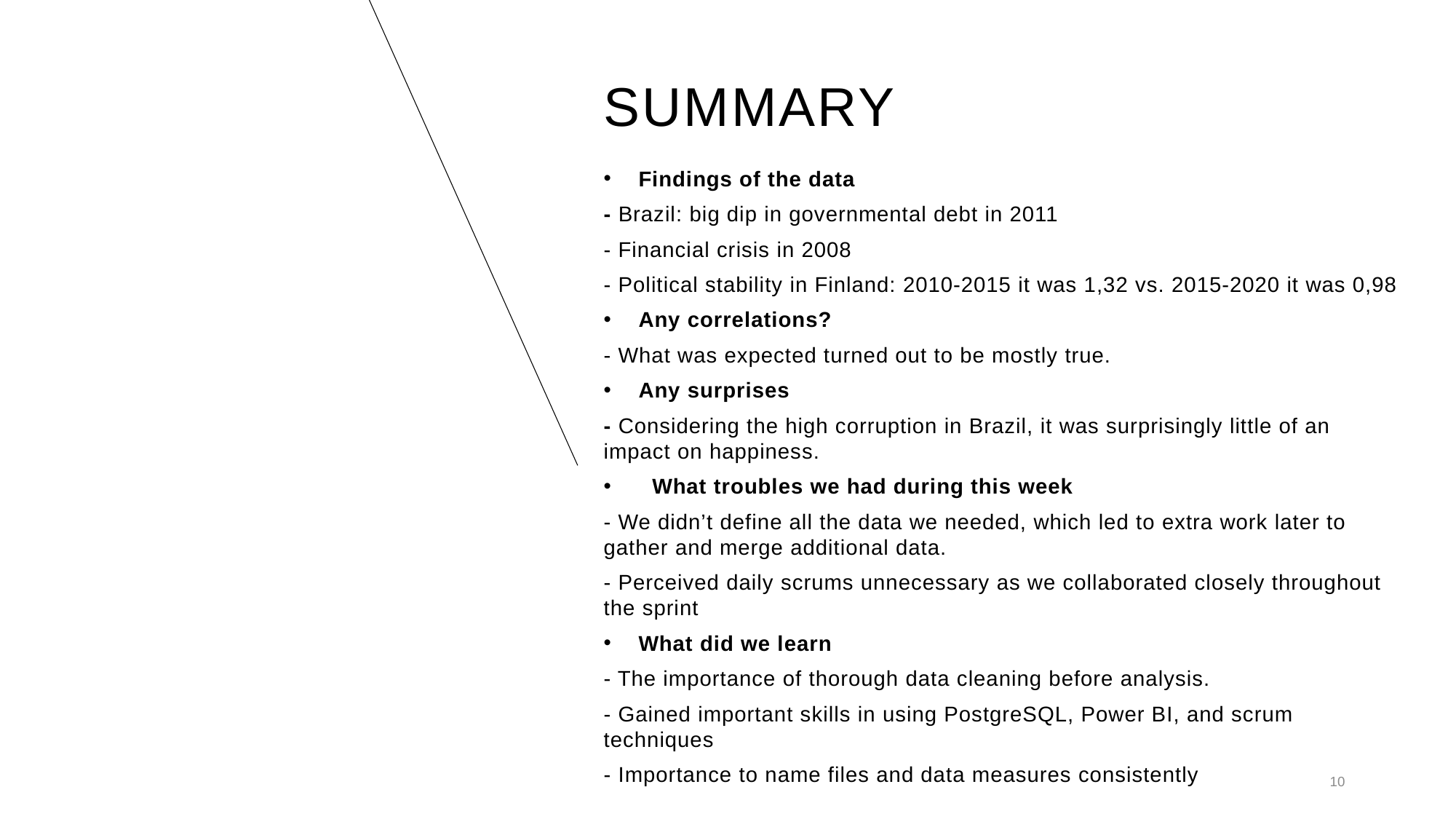

# Summary
Findings of the data
- Brazil: big dip in governmental debt in 2011
- Financial crisis in 2008
- Political stability in Finland: 2010-2015 it was 1,32 vs. 2015-2020 it was 0,98
Any correlations?
- What was expected turned out to be mostly true.
Any surprises
- Considering the high corruption in Brazil, it was surprisingly little of an impact on happiness.
  What troubles we had during this week
- We didn’t define all the data we needed, which led to extra work later to gather and merge additional data.
- Perceived daily scrums unnecessary as we collaborated closely throughout the sprint
What did we learn
- The importance of thorough data cleaning before analysis.
- Gained important skills in using PostgreSQL, Power BI, and scrum techniques
- Importance to name files and data measures consistently

10